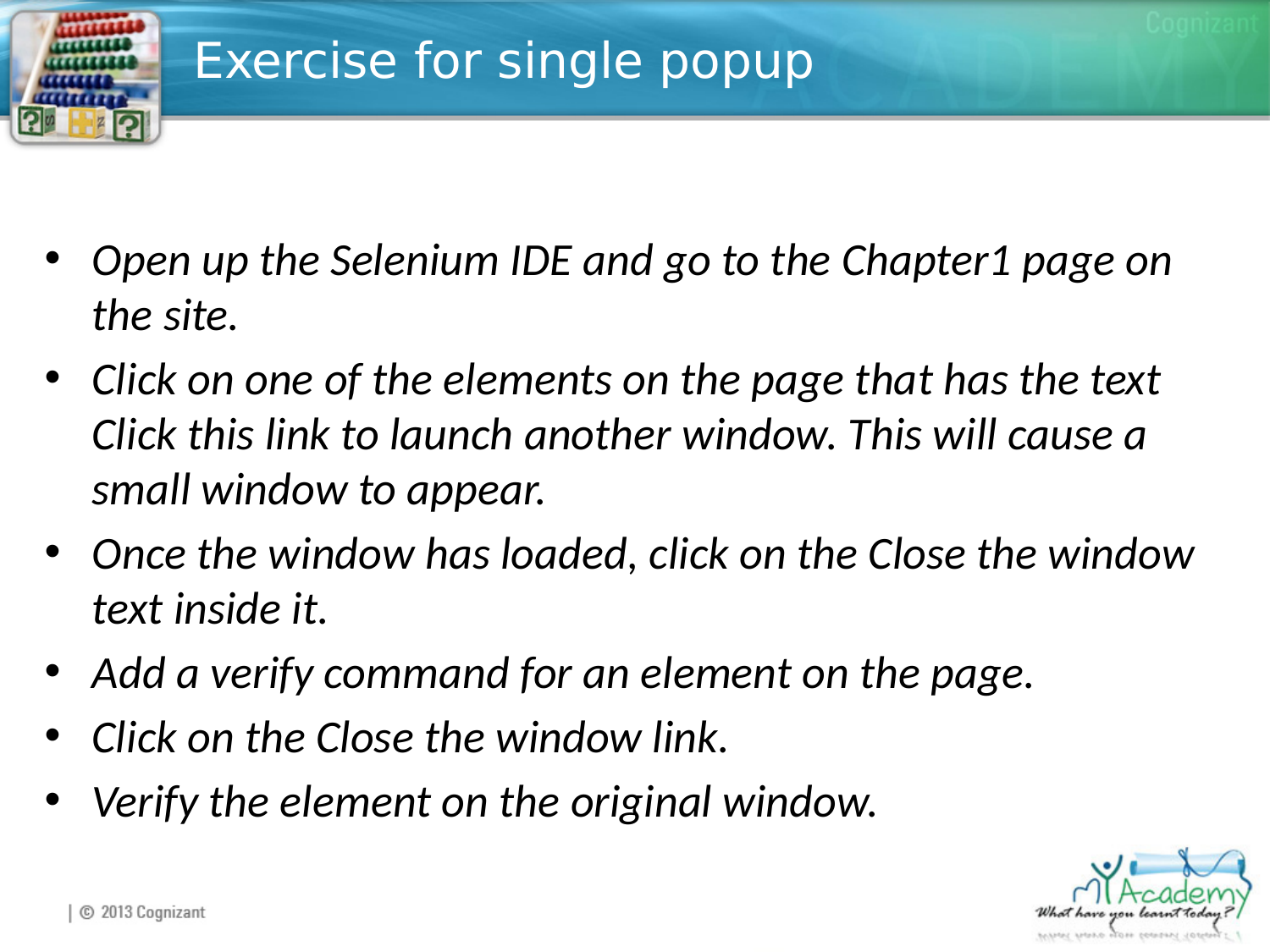

# Exercise for single popup
Open up the Selenium IDE and go to the Chapter1 page on the site.
Click on one of the elements on the page that has the text Click this link to launch another window. This will cause a small window to appear.
Once the window has loaded, click on the Close the window text inside it.
Add a verify command for an element on the page.
Click on the Close the window link.
Verify the element on the original window.